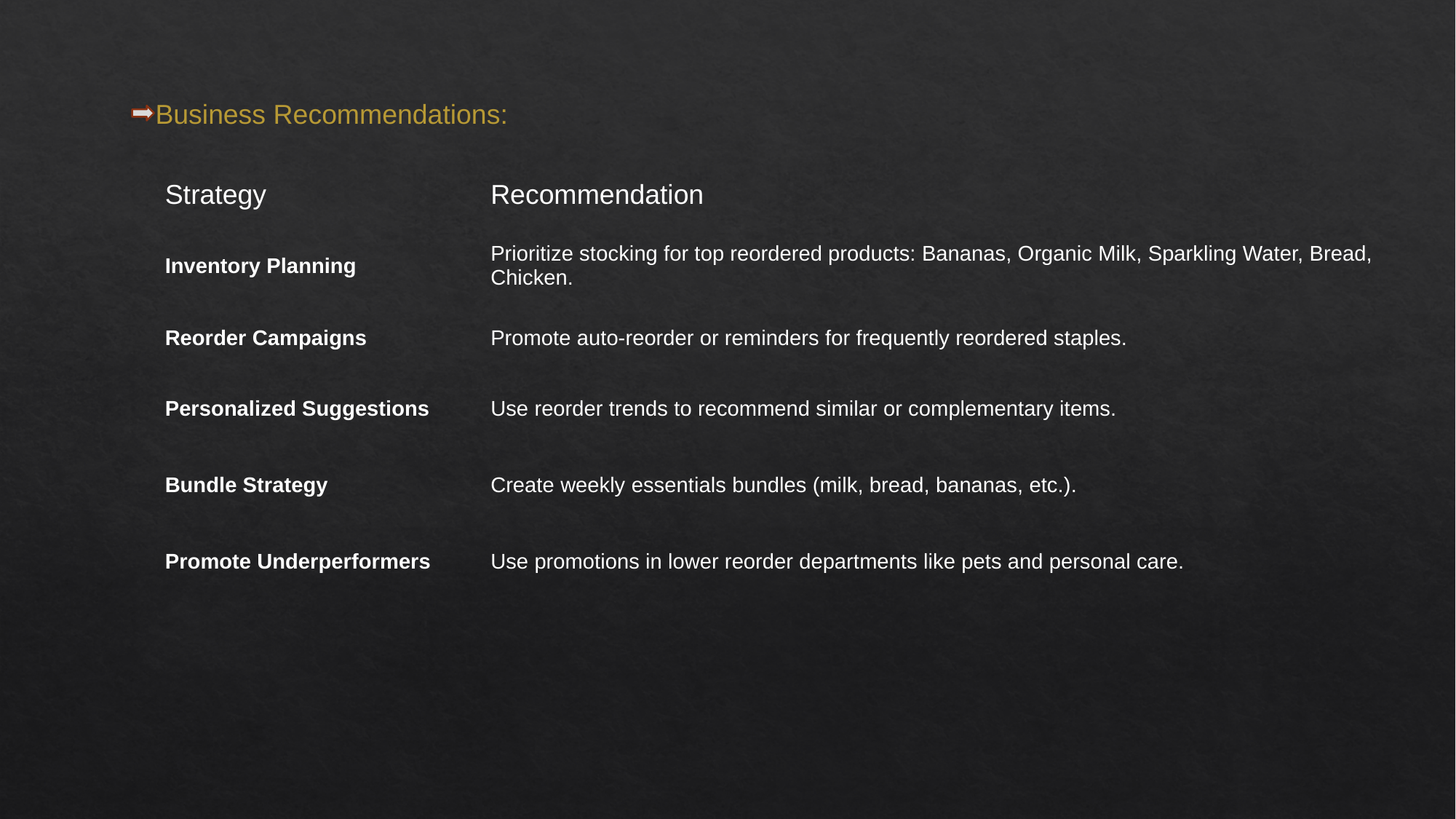

Business Recommendations:

| Strategy | Recommendation |
| --- | --- |
| Inventory Planning | Prioritize stocking for top reordered products: Bananas, Organic Milk, Sparkling Water, Bread, Chicken. |
| Reorder Campaigns | Promote auto-reorder or reminders for frequently reordered staples. |
| Personalized Suggestions | Use reorder trends to recommend similar or complementary items. |
| Bundle Strategy | Create weekly essentials bundles (milk, bread, bananas, etc.). |
| Promote Underperformers | Use promotions in lower reorder departments like pets and personal care. |